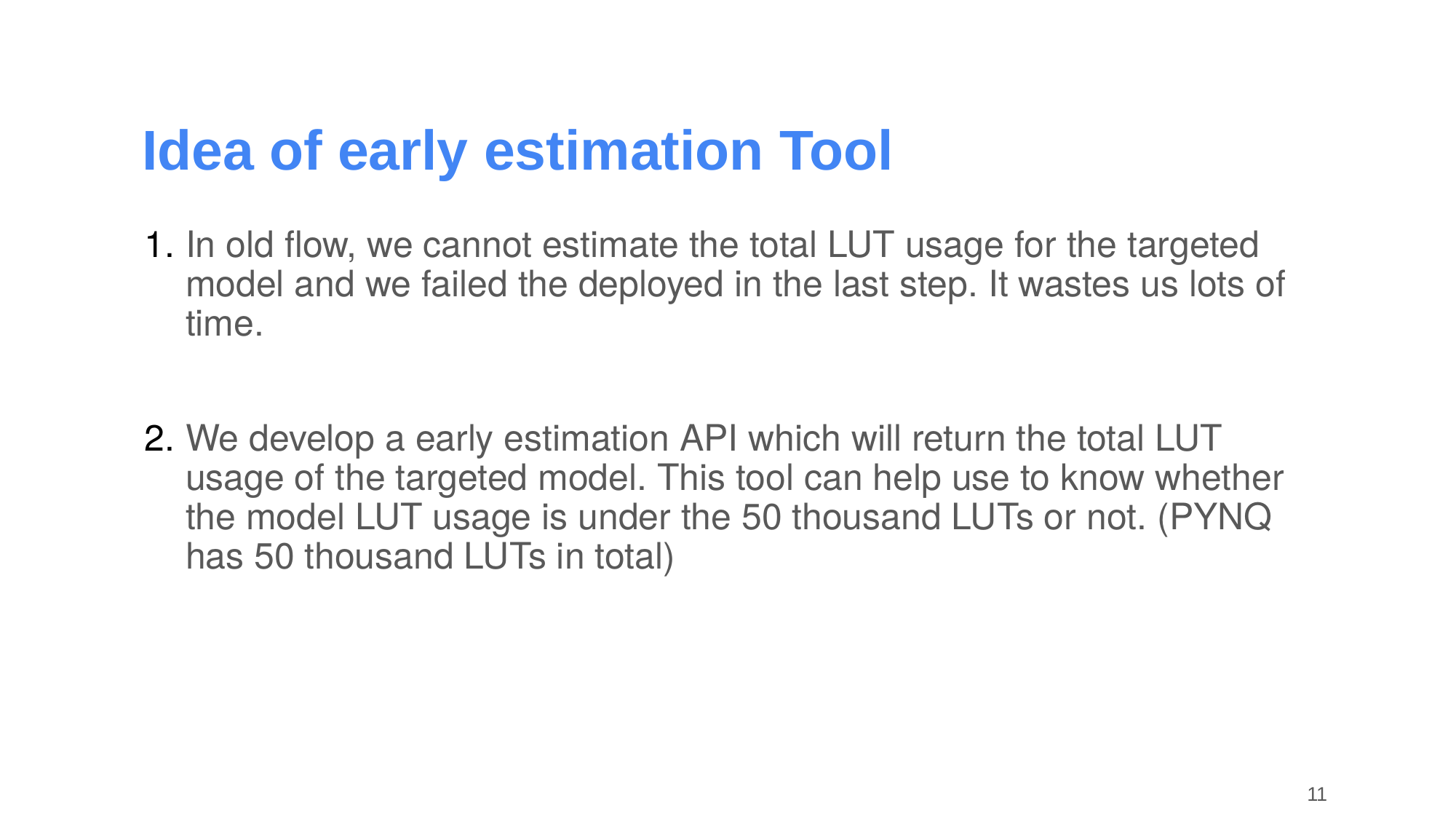

# Idea of early estimation Tool
In old flow, we cannot estimate the total LUT usage for the targeted model and we failed the deployed in the last step. It wastes us lots of time.

We develop a early estimation API which will return the total LUT usage of the targeted model. This tool can help use to know whether the model LUT usage is under the 50 thousand LUTs or not. (PYNQ has 50 thousand LUTs in total)
11